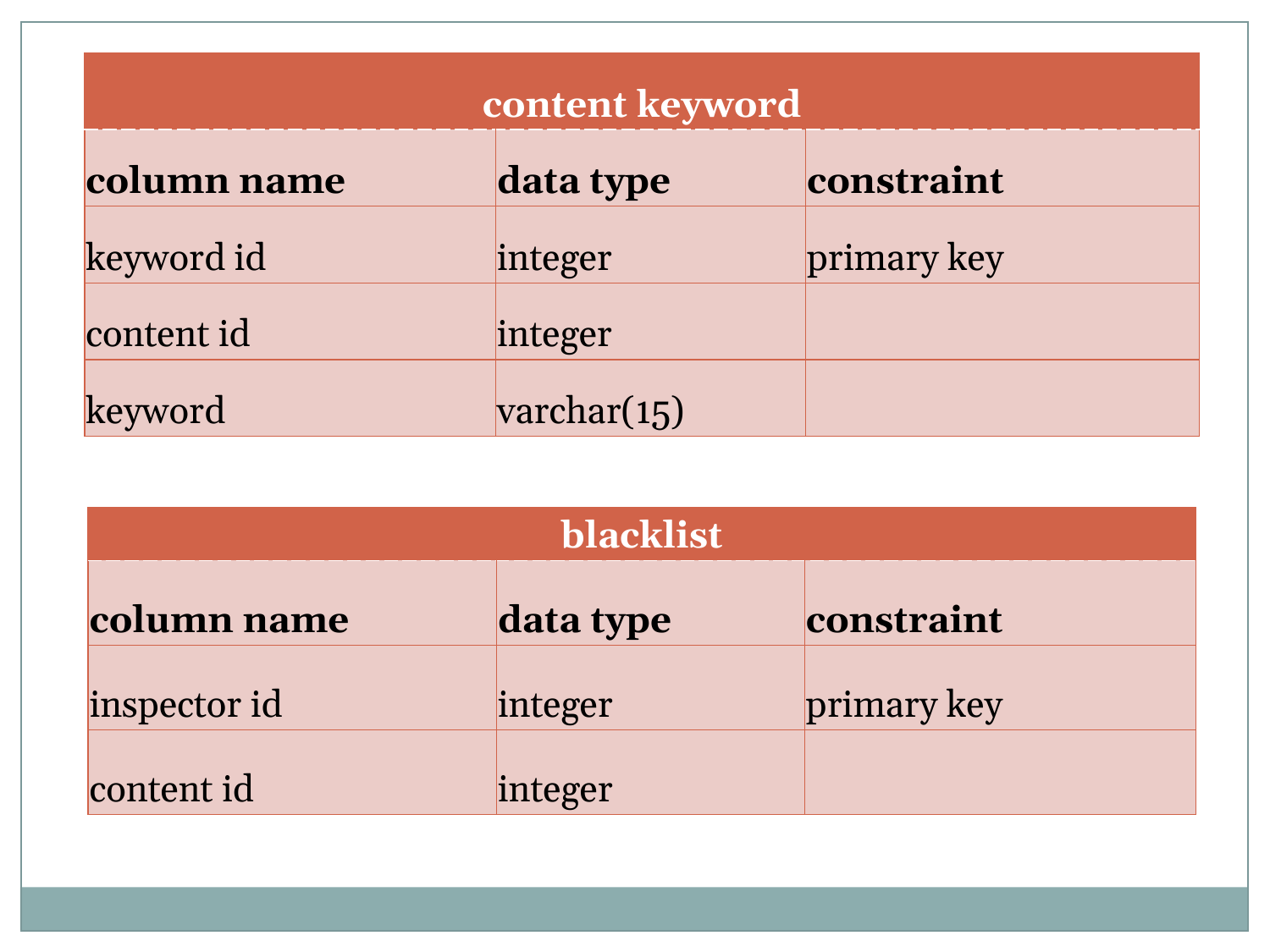

| content keyword |  |  |
| --- | --- | --- |
| column name | data type | constraint |
| keyword id | integer | primary key |
| content id | integer |  |
| keyword | varchar(15) |  |
| blacklist |  |  |
| --- | --- | --- |
| column name | data type | constraint |
| inspector id | integer | primary key |
| content id | integer |  |